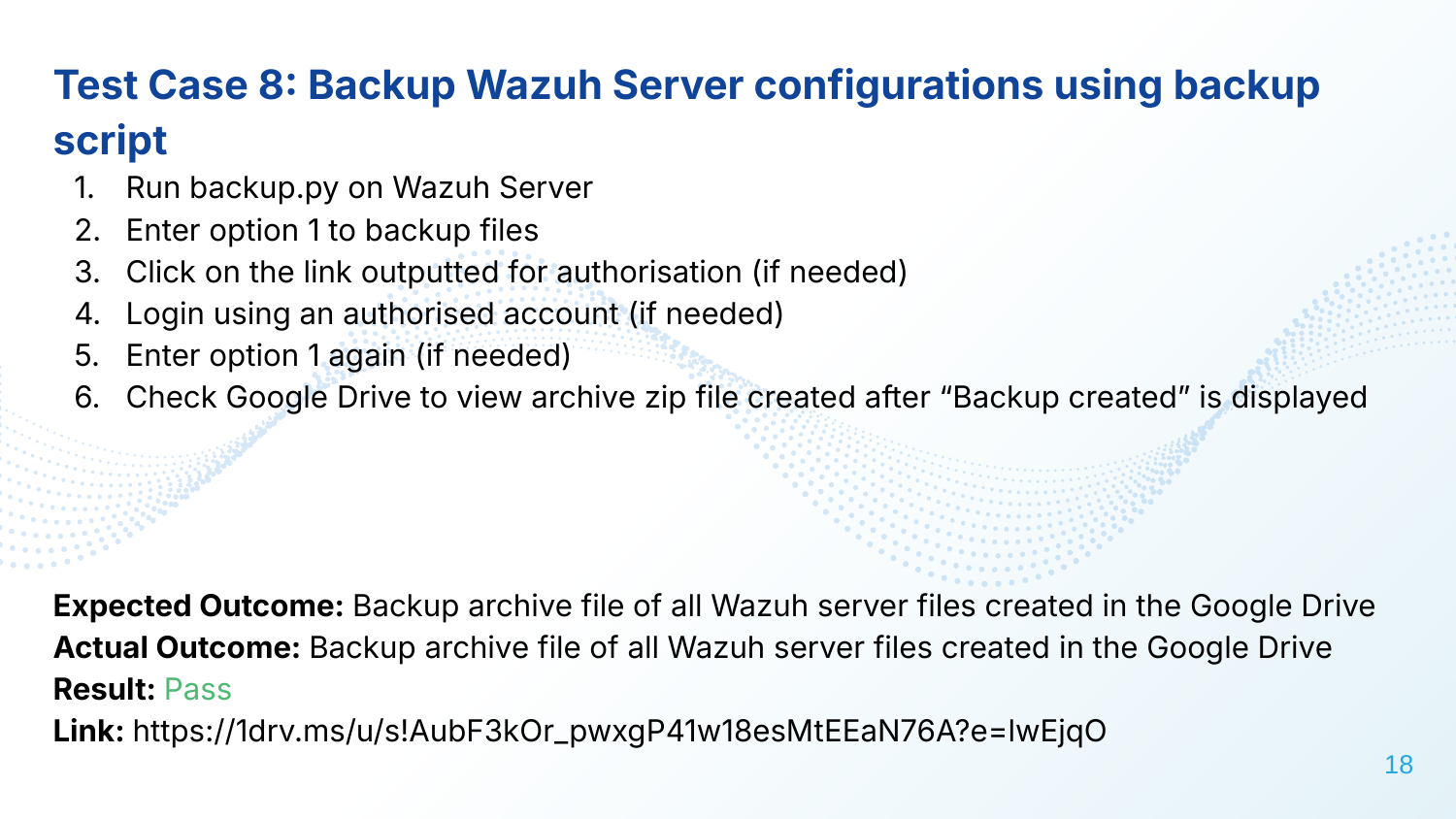

Test Case 8: Backup Wazuh Server configurations using backup script
Run backup.py on Wazuh Server
Enter option 1 to backup files
Click on the link outputted for authorisation (if needed)
Login using an authorised account (if needed)
Enter option 1 again (if needed)
Check Google Drive to view archive zip file created after “Backup created” is displayed

Expected Outcome: Backup archive file of all Wazuh server files created in the Google Drive
Actual Outcome: Backup archive file of all Wazuh server files created in the Google Drive
Result: Pass
Link: https://1drv.ms/u/s!AubF3kOr_pwxgP41w18esMtEEaN76A?e=lwEjqO
18